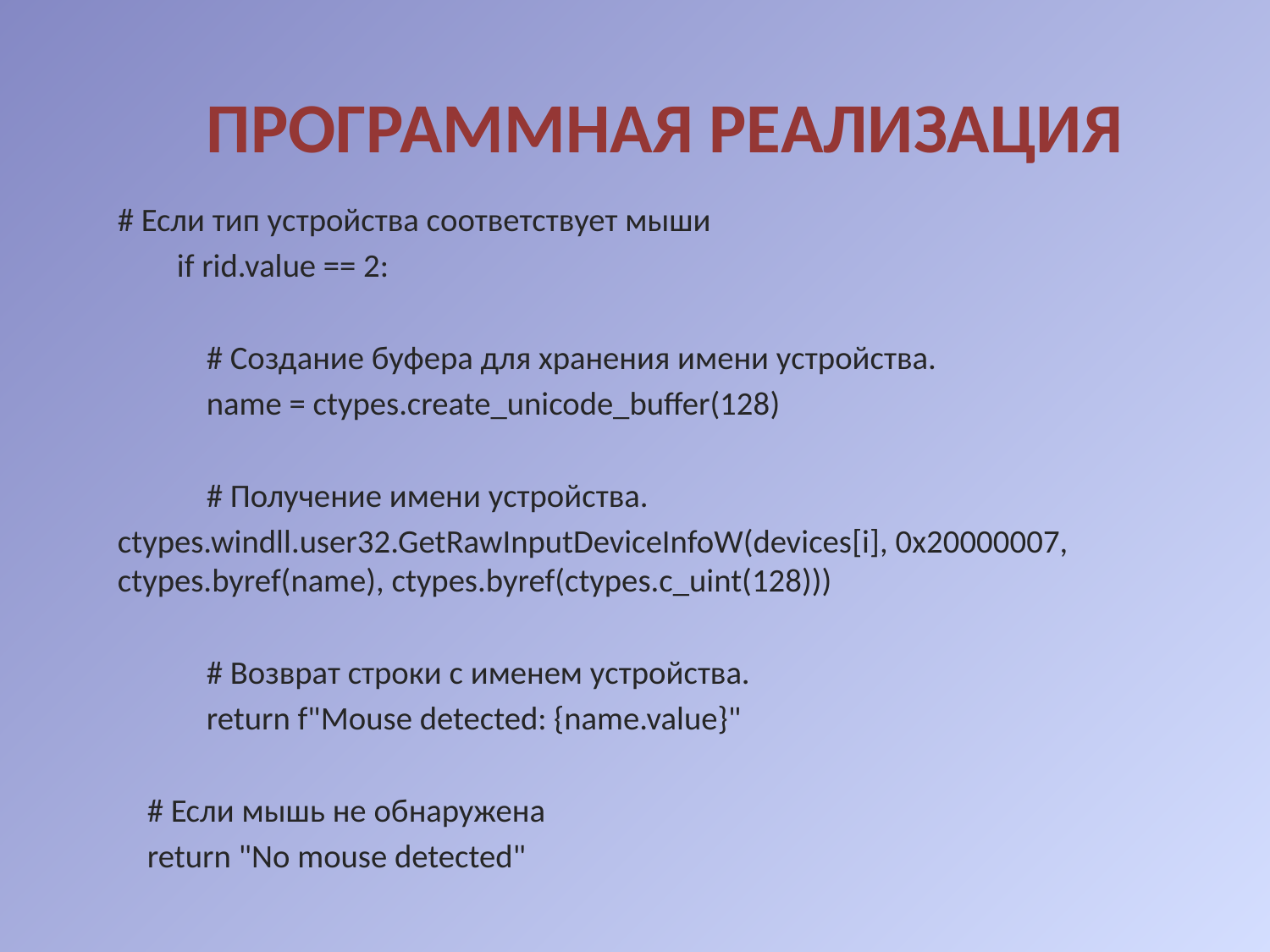

# Программная реализация
# Если тип устройства соответствует мыши
        if rid.value == 2:

            # Создание буфера для хранения имени устройства.
            name = ctypes.create_unicode_buffer(128)

            # Получение имени устройства.
ctypes.windll.user32.GetRawInputDeviceInfoW(devices[i], 0x20000007, ctypes.byref(name), ctypes.byref(ctypes.c_uint(128)))

            # Возврат строки с именем устройства.
            return f"Mouse detected: {name.value}"

    # Если мышь не обнаружена
    return "No mouse detected"